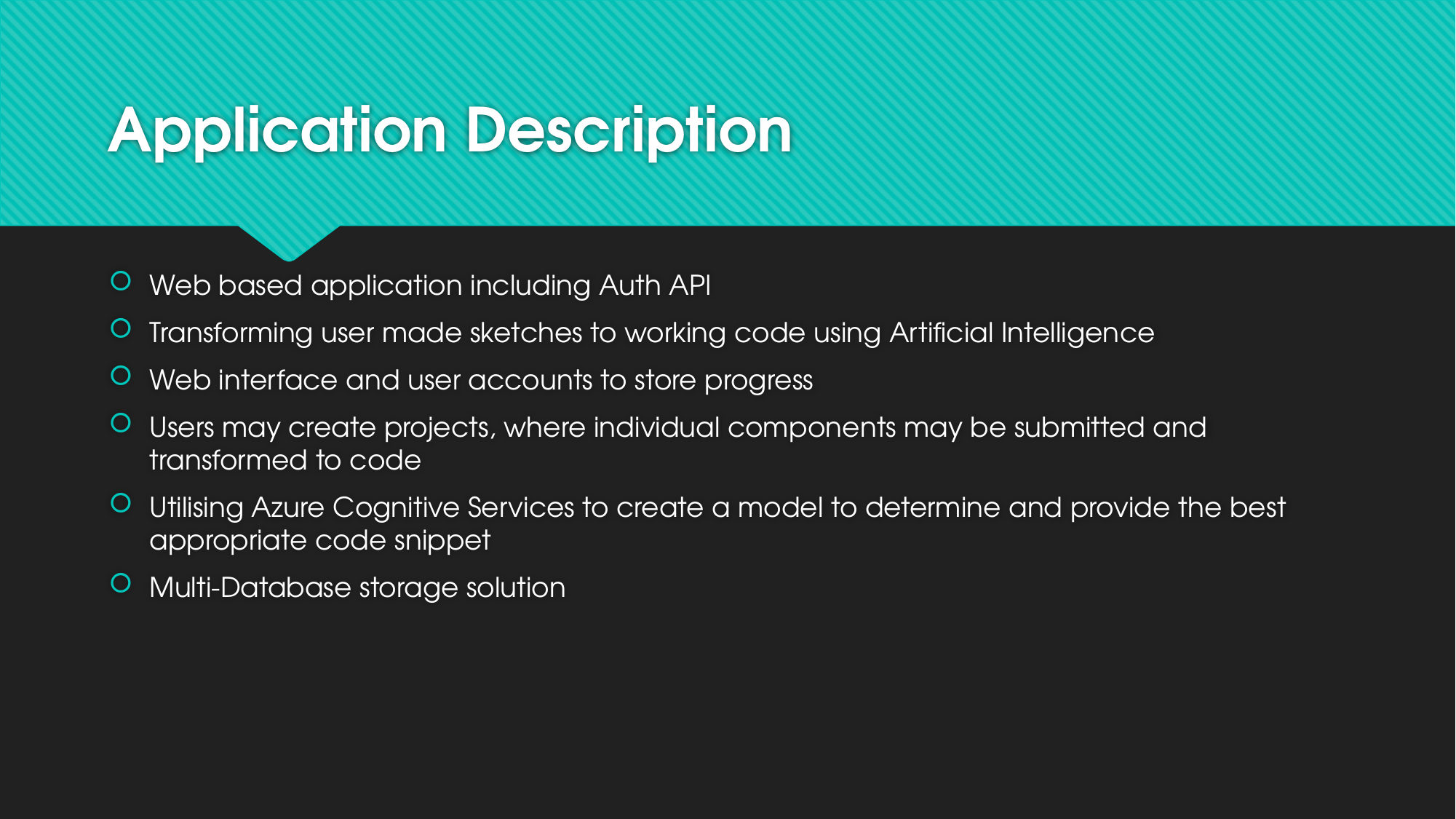

# Application Description
Web based application including Auth API
Transforming user made sketches to working code using Artificial Intelligence
Web interface and user accounts to store progress
Users may create projects, where individual components may be submitted and transformed to code
Utilising Azure Cognitive Services to create a model to determine and provide the best appropriate code snippet
Multi-Database storage solution